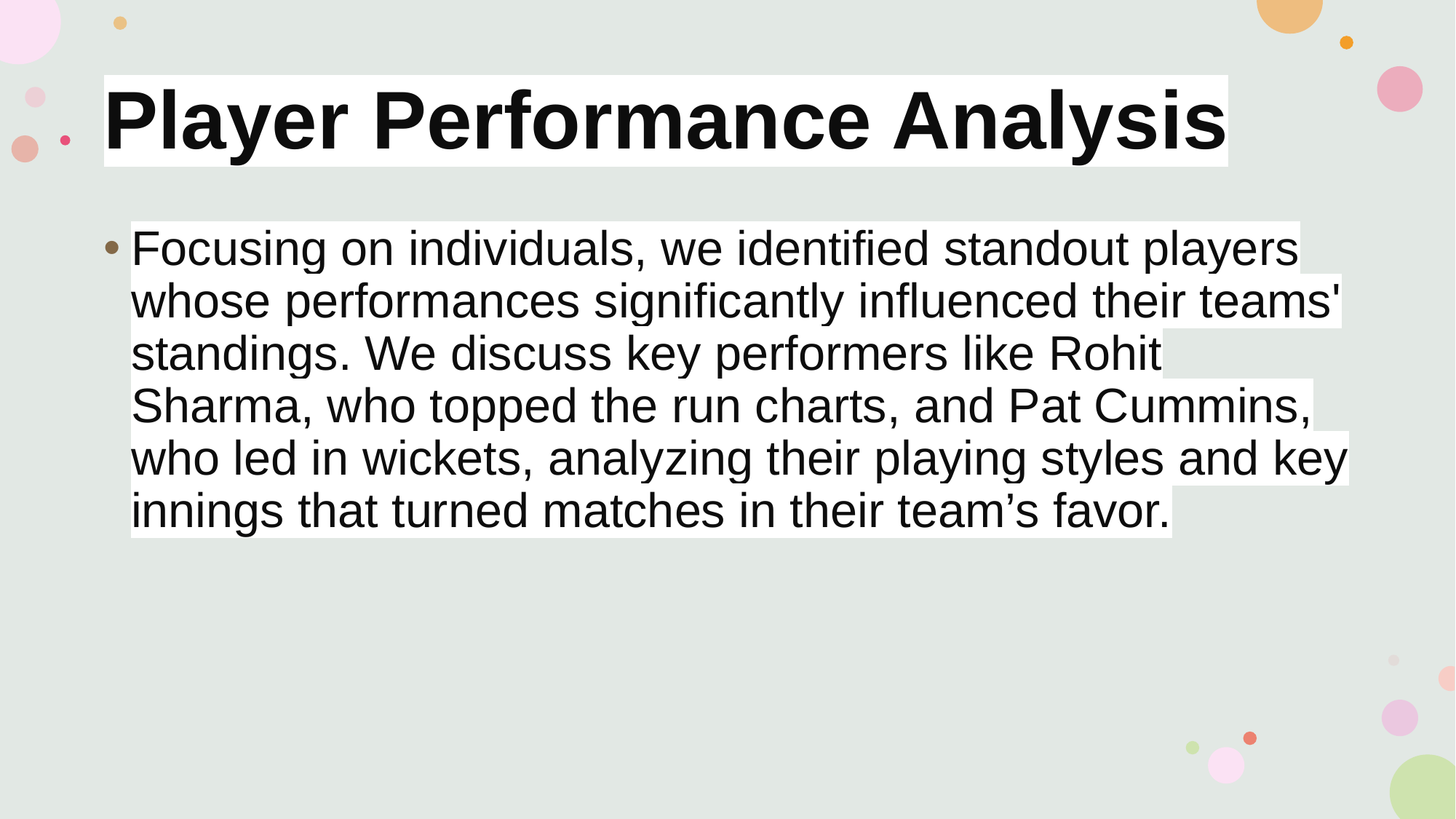

# Player Performance Analysis
Focusing on individuals, we identified standout players whose performances significantly influenced their teams' standings. We discuss key performers like Rohit Sharma, who topped the run charts, and Pat Cummins, who led in wickets, analyzing their playing styles and key innings that turned matches in their team’s favor.